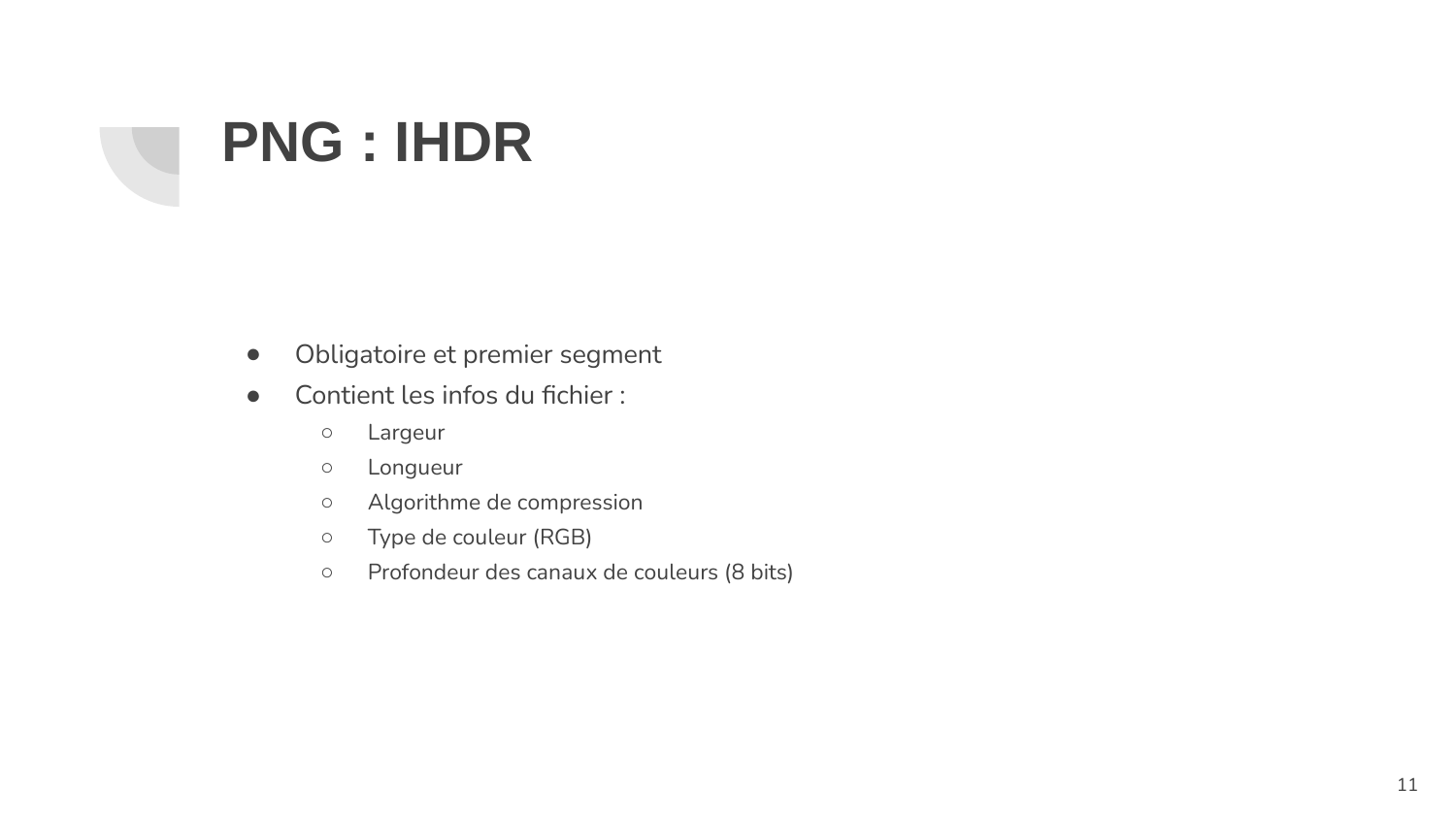

# PNG : IHDR
Obligatoire et premier segment
Contient les infos du fichier :
Largeur
Longueur
Algorithme de compression
Type de couleur (RGB)
Profondeur des canaux de couleurs (8 bits)
11